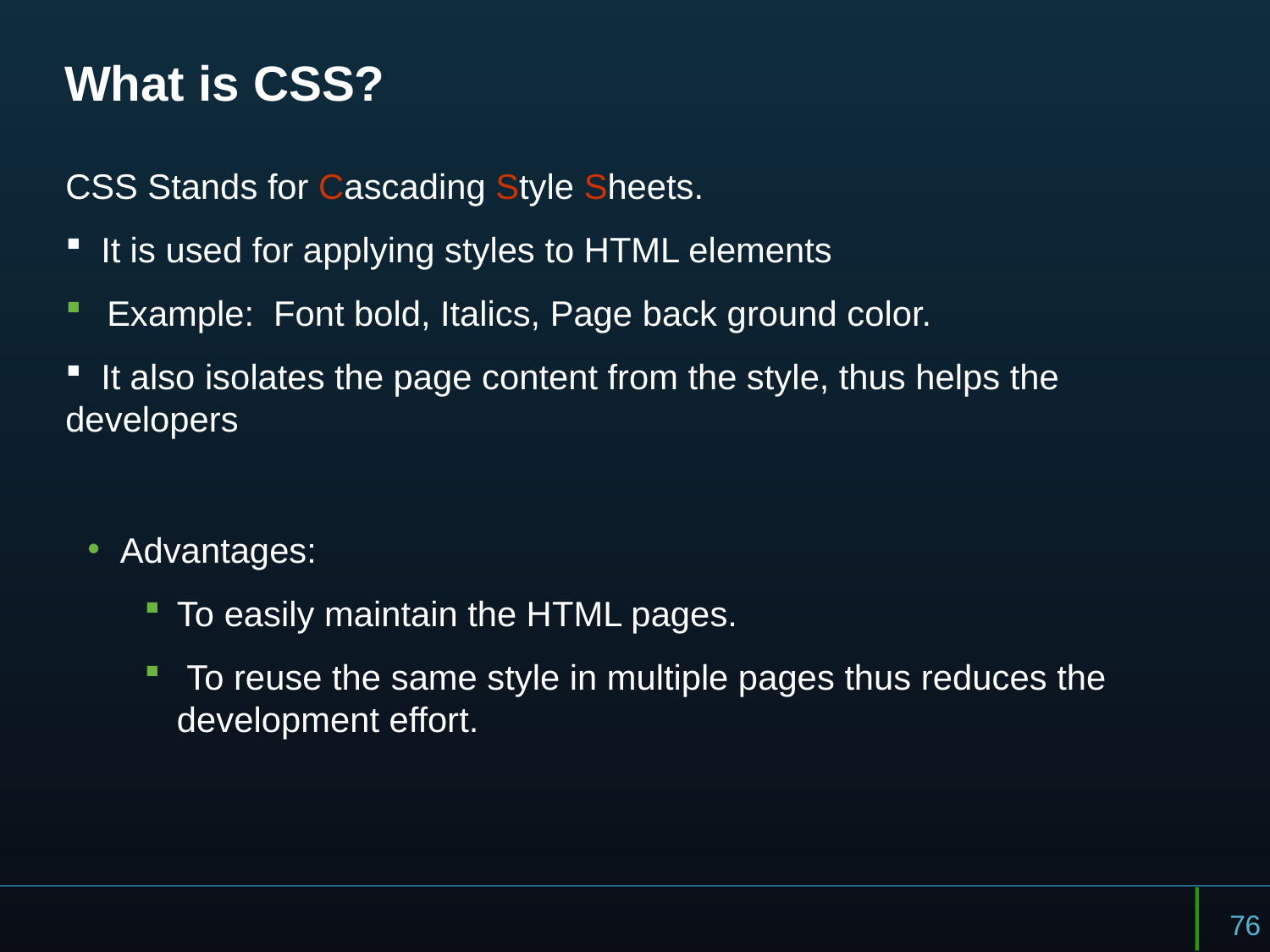

# What is CSS?
CSS Stands for Cascading Style Sheets.
  It is used for applying styles to HTML elements
 Example:  Font bold, Italics, Page back ground color.
  It also isolates the page content from the style, thus helps the developers

Advantages:
To easily maintain the HTML pages.
 To reuse the same style in multiple pages thus reduces the      development effort.
76